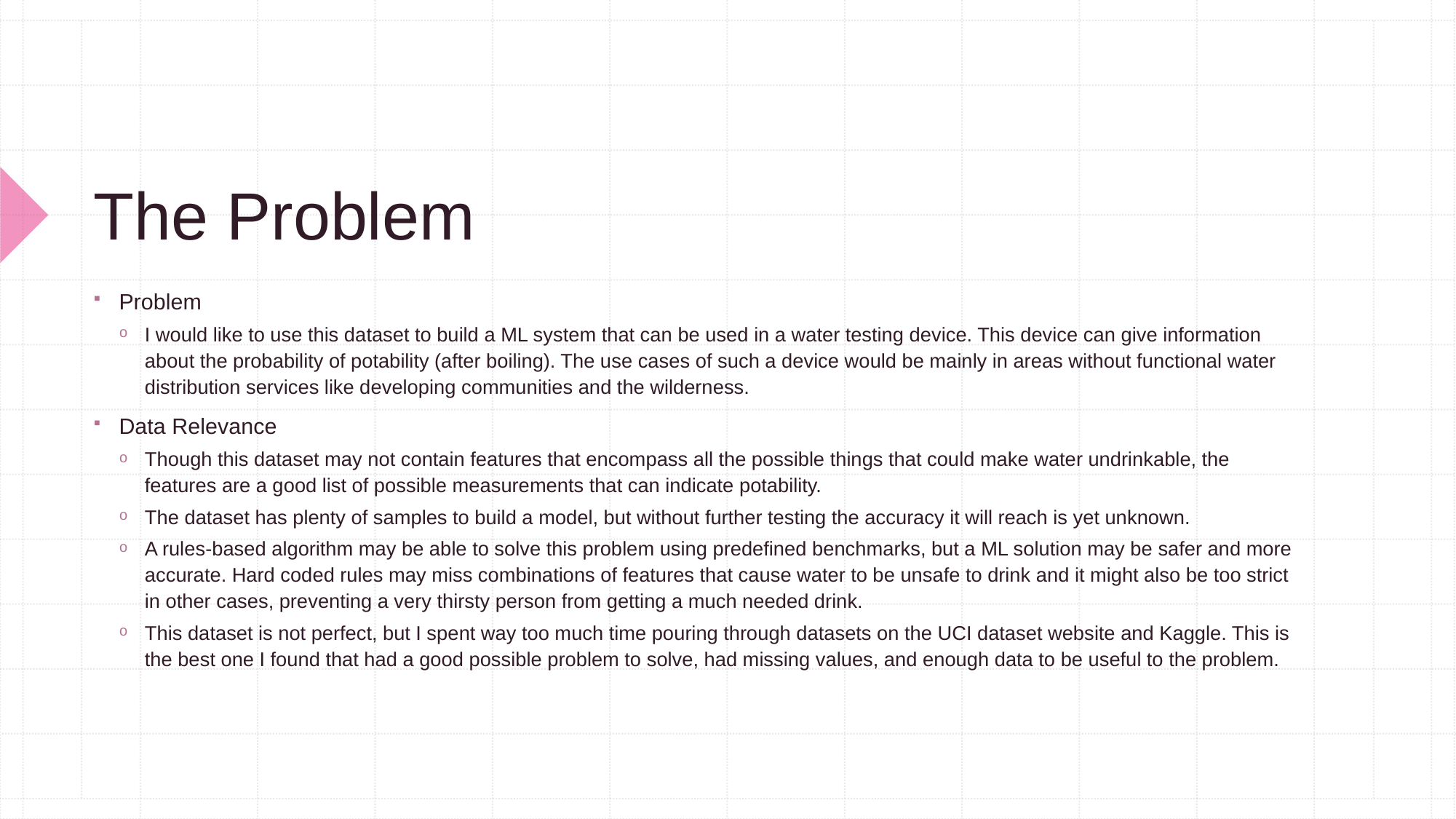

# The Problem
Problem
I would like to use this dataset to build a ML system that can be used in a water testing device. This device can give information about the probability of potability (after boiling). The use cases of such a device would be mainly in areas without functional water distribution services like developing communities and the wilderness.
Data Relevance
Though this dataset may not contain features that encompass all the possible things that could make water undrinkable, the features are a good list of possible measurements that can indicate potability.
The dataset has plenty of samples to build a model, but without further testing the accuracy it will reach is yet unknown.
A rules-based algorithm may be able to solve this problem using predefined benchmarks, but a ML solution may be safer and more accurate. Hard coded rules may miss combinations of features that cause water to be unsafe to drink and it might also be too strict in other cases, preventing a very thirsty person from getting a much needed drink.
This dataset is not perfect, but I spent way too much time pouring through datasets on the UCI dataset website and Kaggle. This is the best one I found that had a good possible problem to solve, had missing values, and enough data to be useful to the problem.